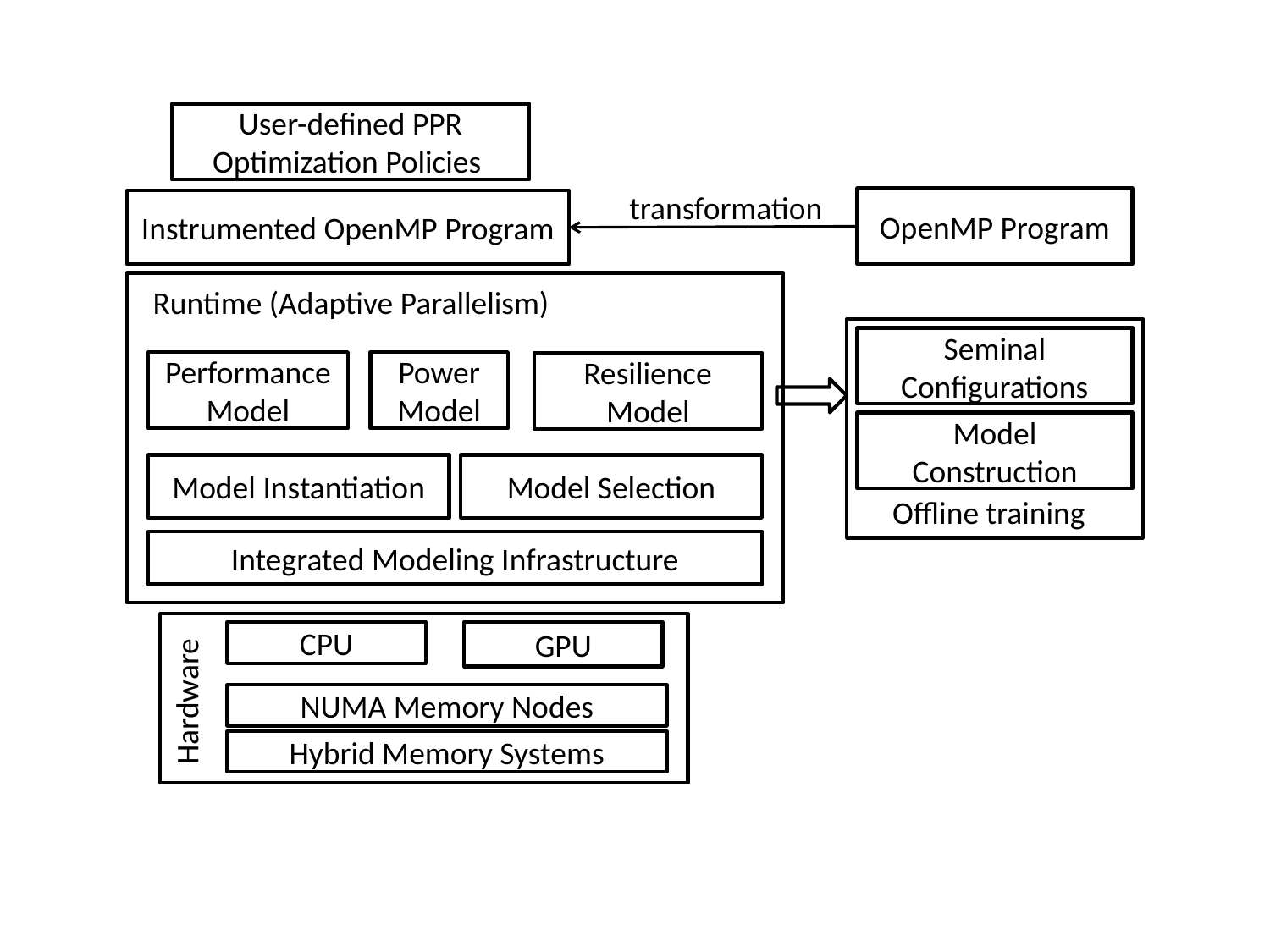

User-defined PPR Optimization Policies
transformation
OpenMP Program
Instrumented OpenMP Program

Runtime (Adaptive Parallelism)

Seminal Configurations
Performance Model
Power Model
Resilience Model

Model Construction
Model Instantiation
Model Selection
Offline training
Integrated Modeling Infrastructure

CPU
GPU
Hardware
NUMA Memory Nodes
Hybrid Memory Systems